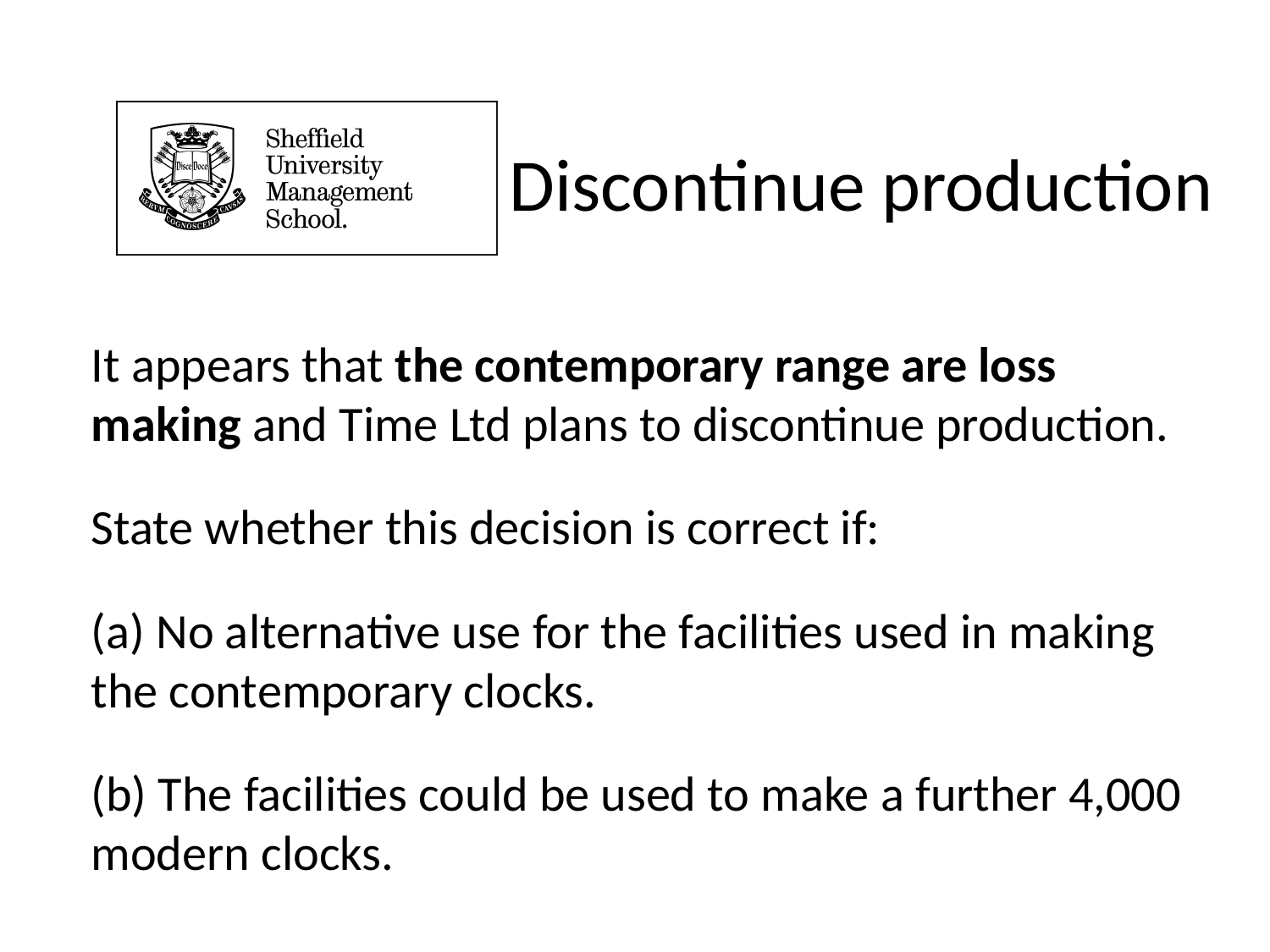

Discontinue production
It appears that the contemporary range are loss making and Time Ltd plans to discontinue production.

State whether this decision is correct if:

(a) No alternative use for the facilities used in making the contemporary clocks.

(b) The facilities could be used to make a further 4,000 modern clocks.